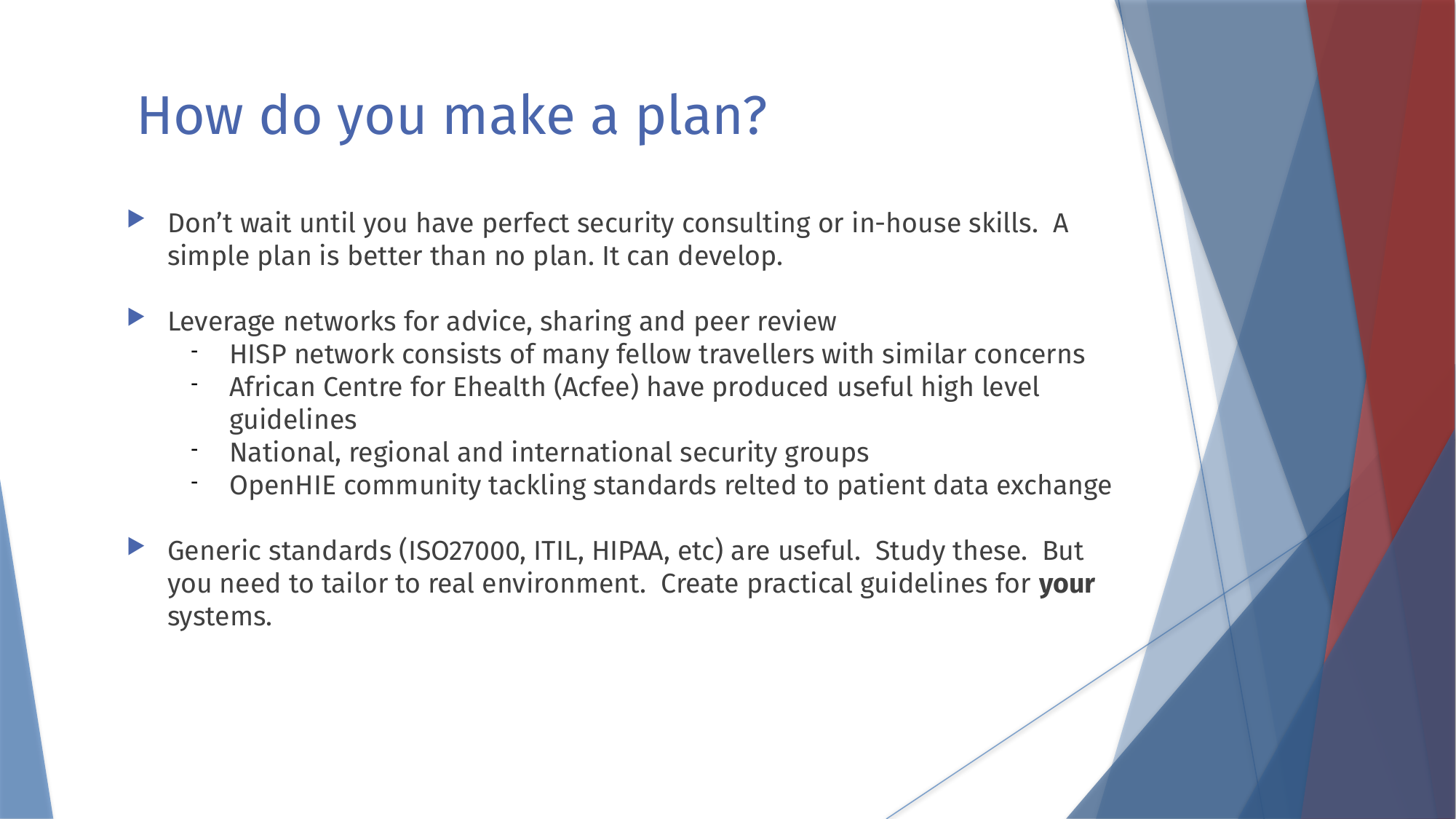

How do you make a plan?

Don’t wait until you have perfect security consulting or in-house skills.  A simple plan is better than no plan. It can develop.

Leverage networks for advice, sharing and peer review
HISP network consists of many fellow travellers with similar concerns
African Centre for Ehealth (Acfee) have produced useful high level guidelines
National, regional and international security groups
OpenHIE community tackling standards relted to patient data exchange

Generic standards (ISO27000, ITIL, HIPAA, etc) are useful.  Study these.  But you need to tailor to real environment.  Create practical guidelines for your systems.